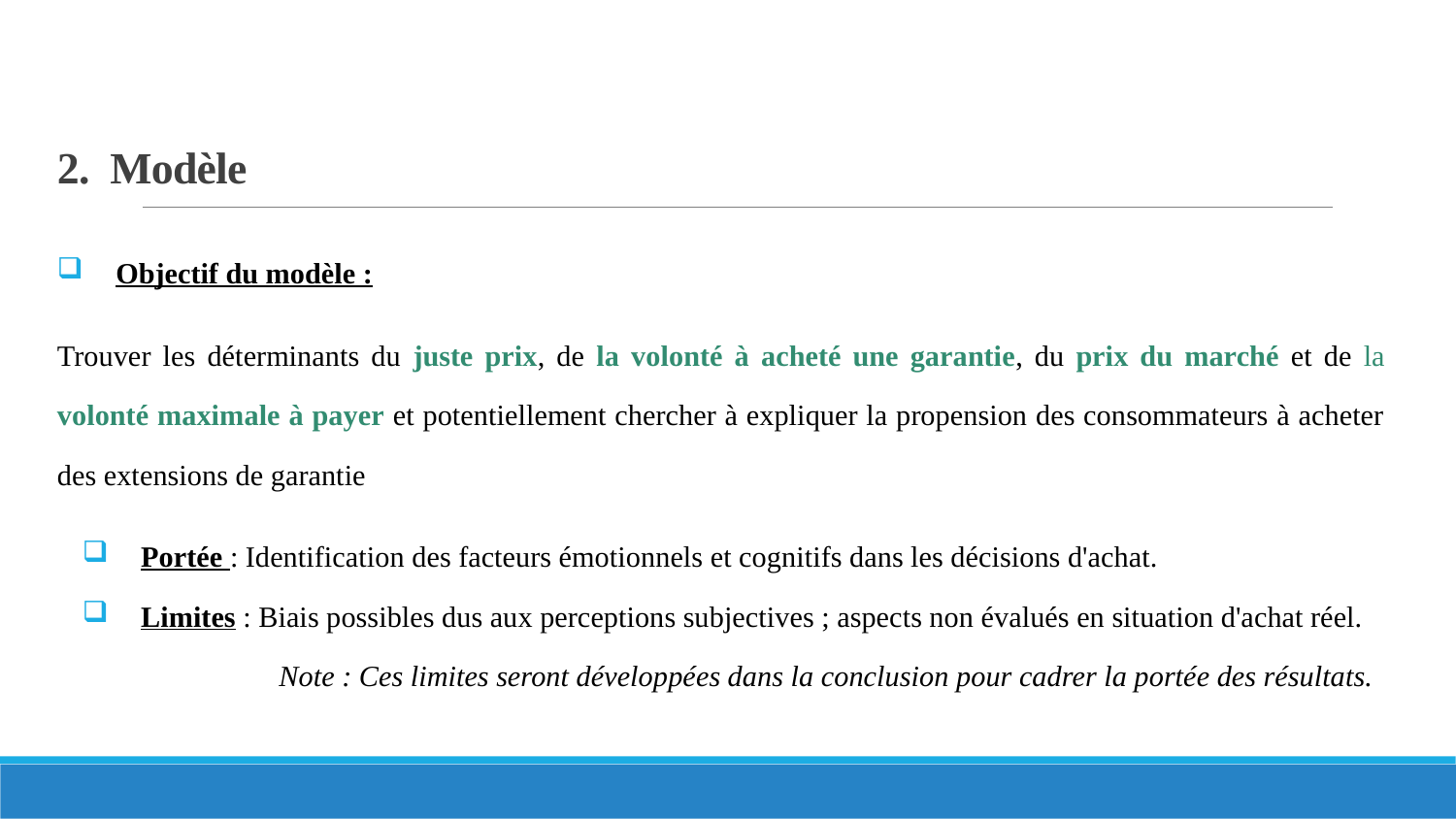

# 2.  Modèle

Objectif du modèle :
Trouver les déterminants du juste prix, de la volonté à acheté une garantie, du prix du marché et de la volonté maximale à payer et potentiellement chercher à expliquer la propension des consommateurs à acheter des extensions de garantie
Portée : Identification des facteurs émotionnels et cognitifs dans les décisions d'achat.
Limites : Biais possibles dus aux perceptions subjectives ; aspects non évalués en situation d'achat réel.
                           Note : Ces limites seront développées dans la conclusion pour cadrer la portée des résultats.